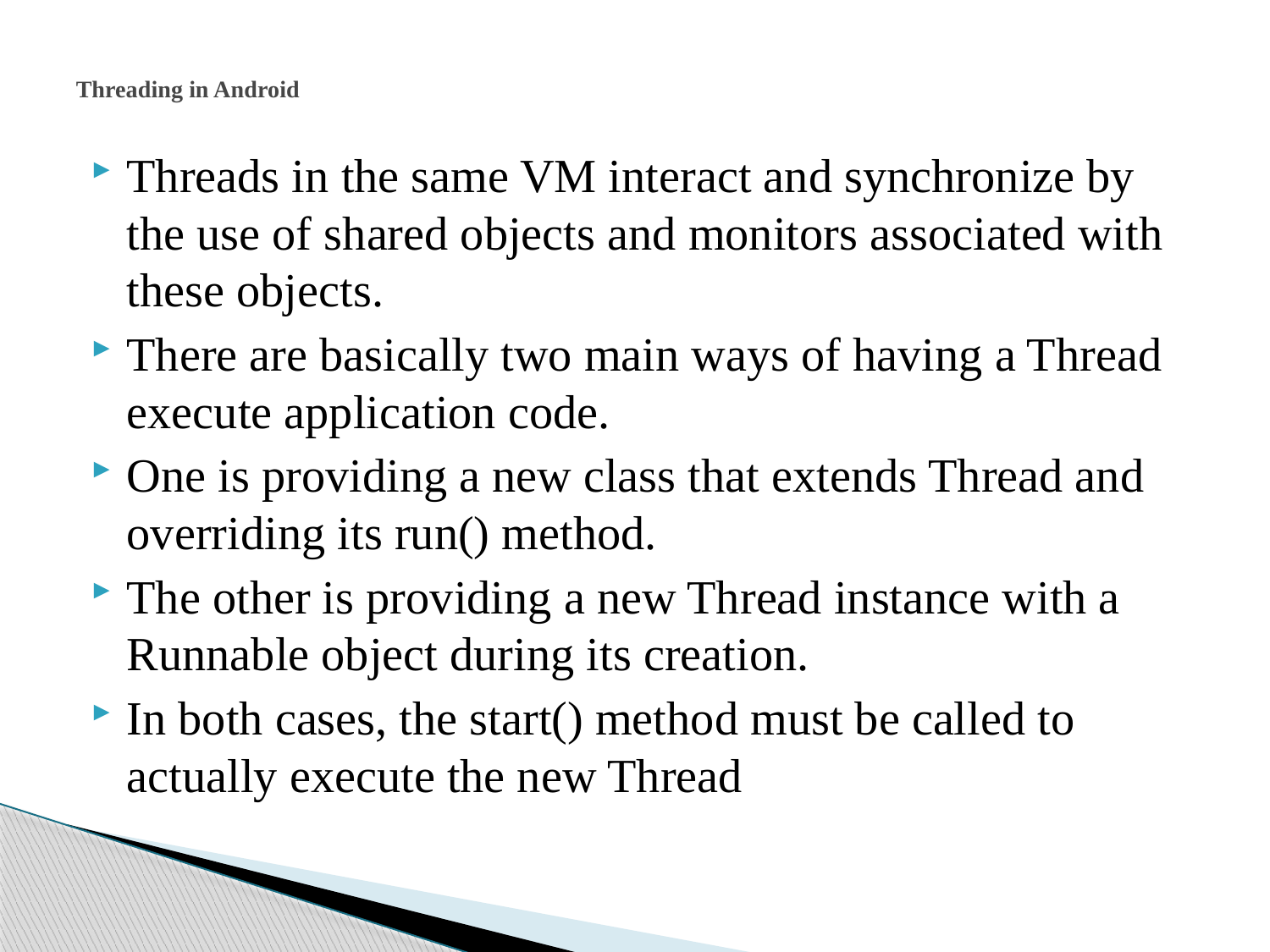

# Threading in Android
Threads in the same VM interact and synchronize by the use of shared objects and monitors associated with these objects.
There are basically two main ways of having a Thread execute application code.
One is providing a new class that extends Thread and overriding its run() method.
The other is providing a new Thread instance with a Runnable object during its creation.
In both cases, the start() method must be called to actually execute the new Thread